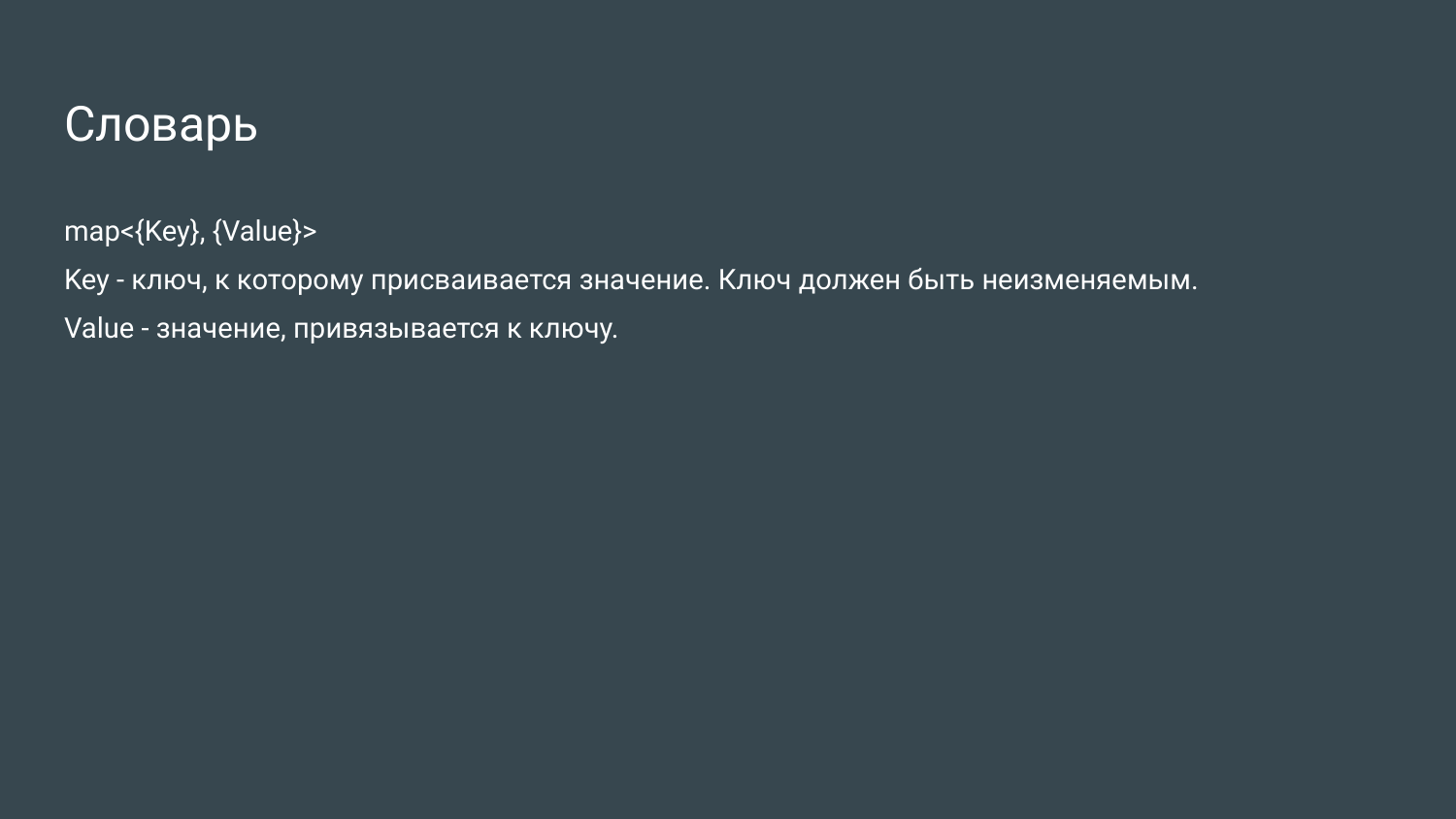

# Словарь
map<{Key}, {Value}>
Key - ключ, к которому присваивается значение. Ключ должен быть неизменяемым.
Value - значение, привязывается к ключу.